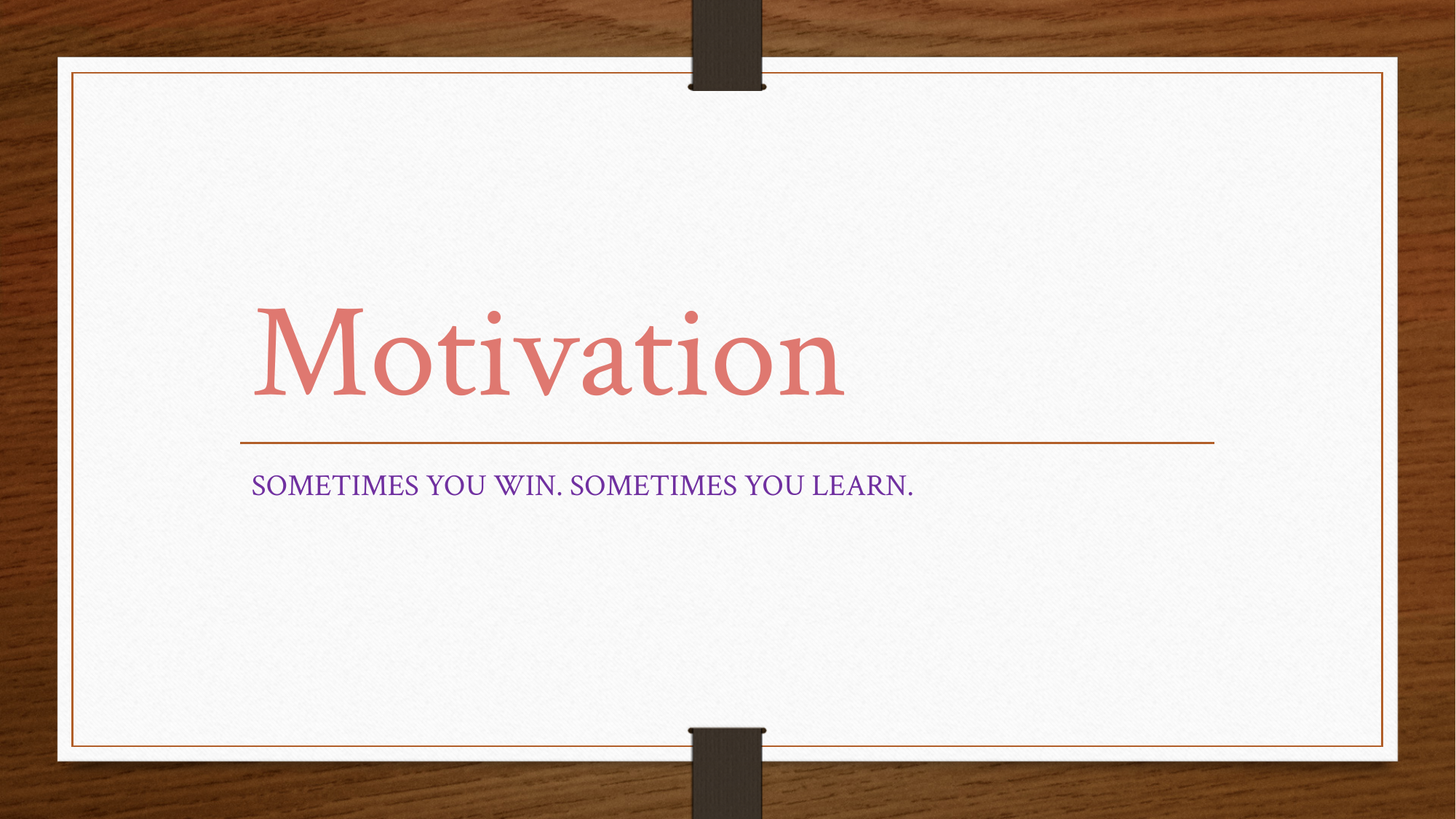

# Motivation
SOMETIMES YOU WIN. SOMETIMES YOU LEARN.